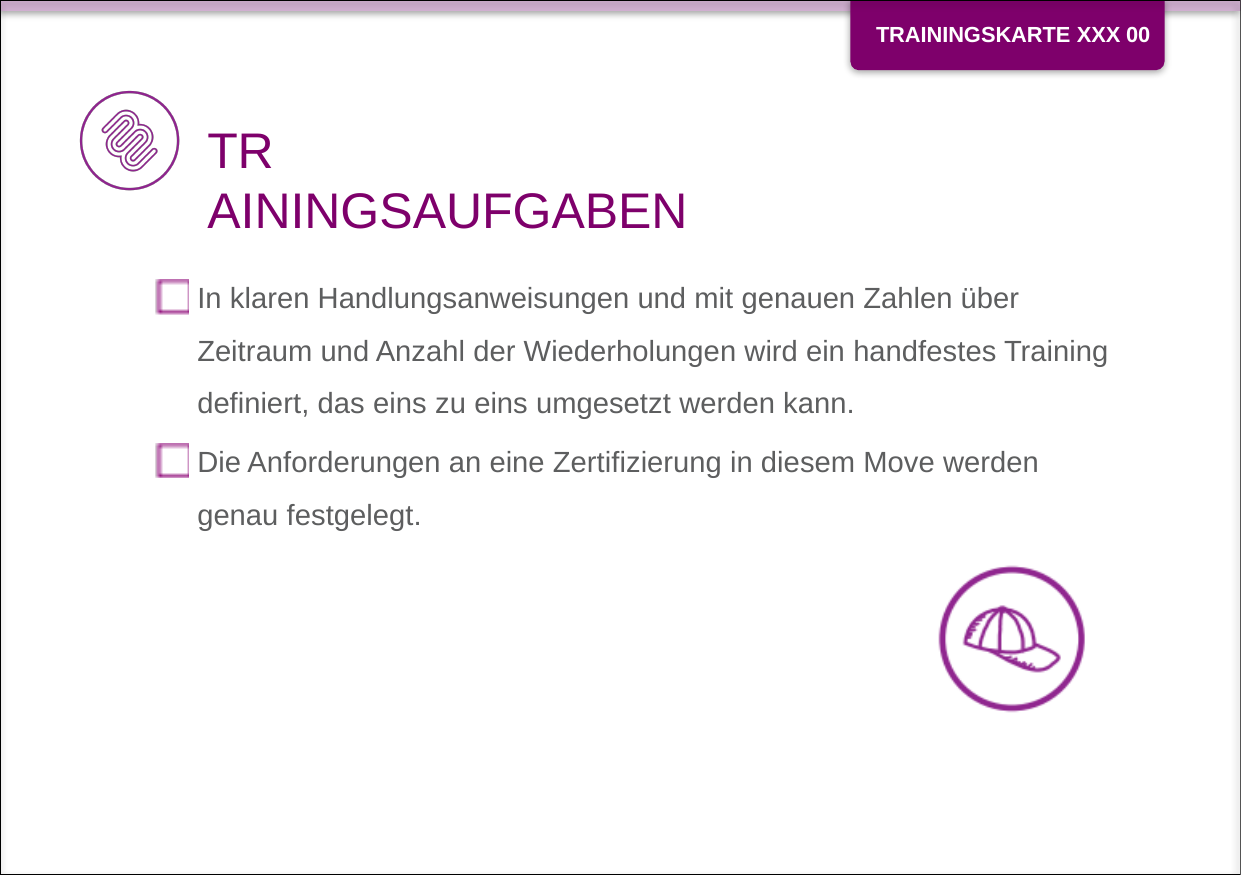

In klaren Handlungsanweisungen und mit genauen Zahlen über Zeitraum und Anzahl der Wiederholungen wird ein handfestes Training definiert, das eins zu eins umgesetzt werden kann.
Die Anforderungen an eine Zertifizierung in diesem Move werden genau festgelegt.